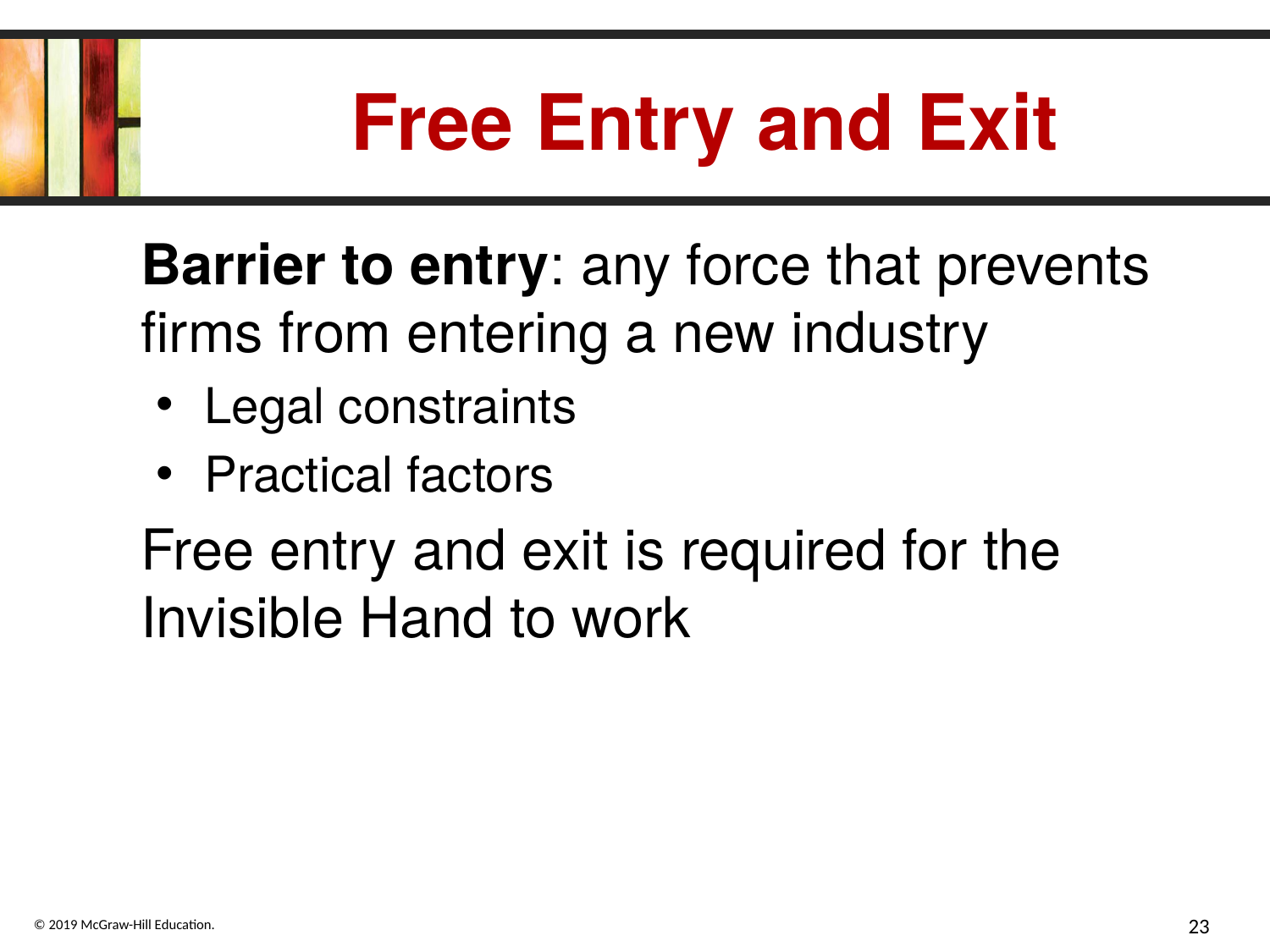

# Free Entry and Exit
Barrier to entry: any force that prevents firms from entering a new industry
Legal constraints
Practical factors
Free entry and exit is required for the Invisible Hand to work